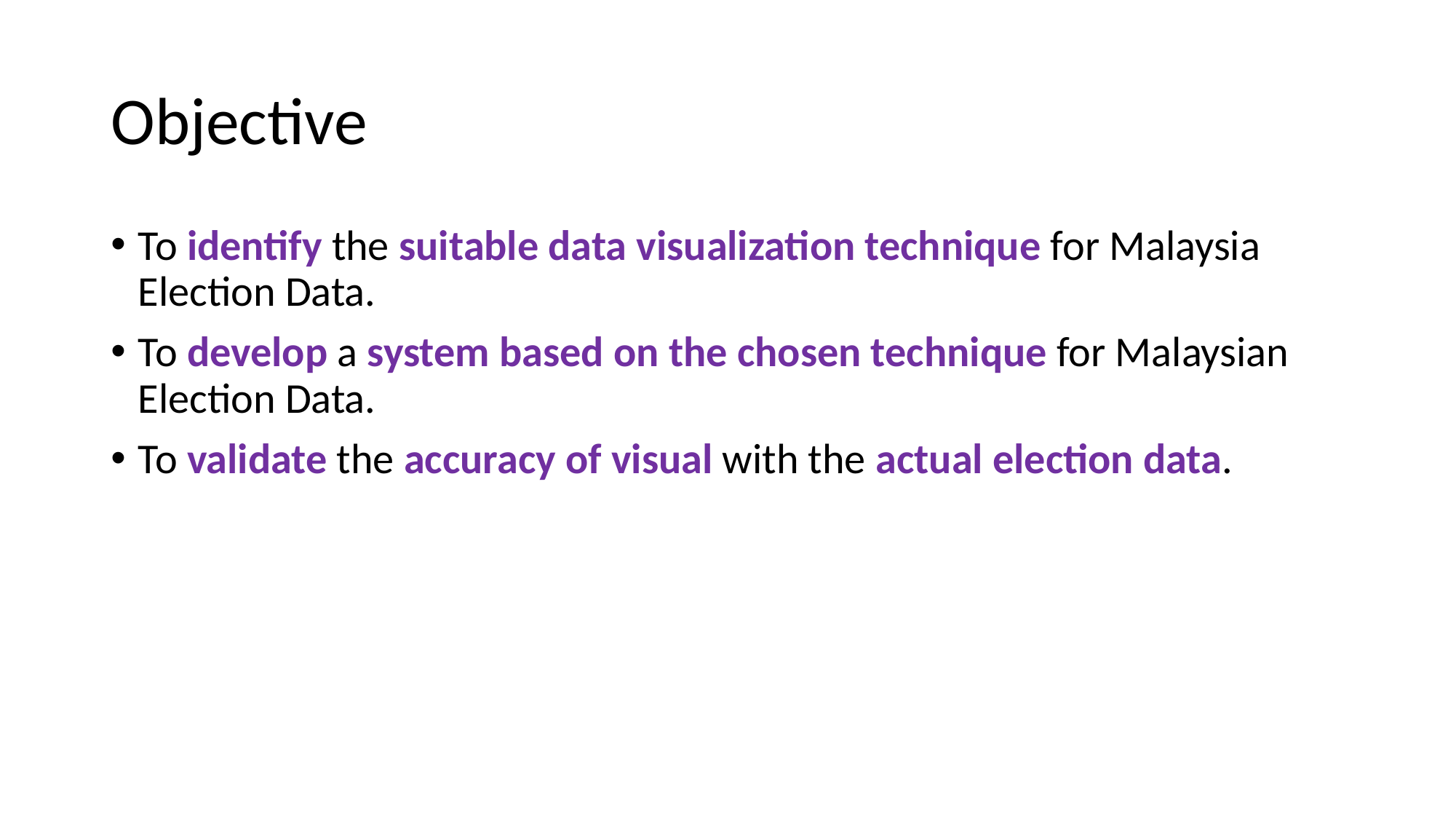

# Objective
To identify the suitable data visualization technique for Malaysia Election Data.
To develop a system based on the chosen technique for Malaysian Election Data.
To validate the accuracy of visual with the actual election data.